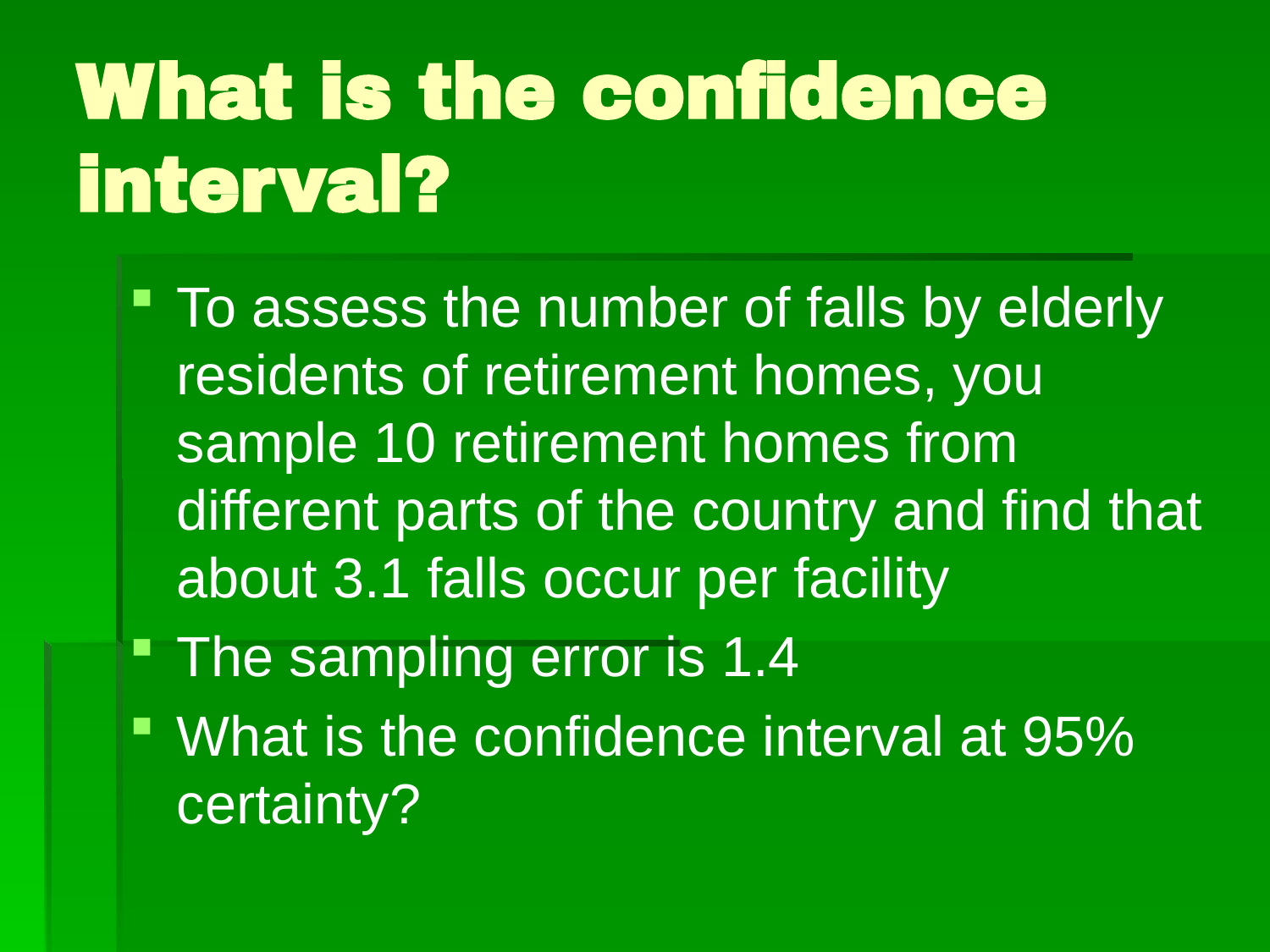

# What is the confidence interval?
To assess the number of falls by elderly residents of retirement homes, you sample 10 retirement homes from different parts of the country and find that about 3.1 falls occur per facility
The sampling error is 1.4
What is the confidence interval at 95% certainty?